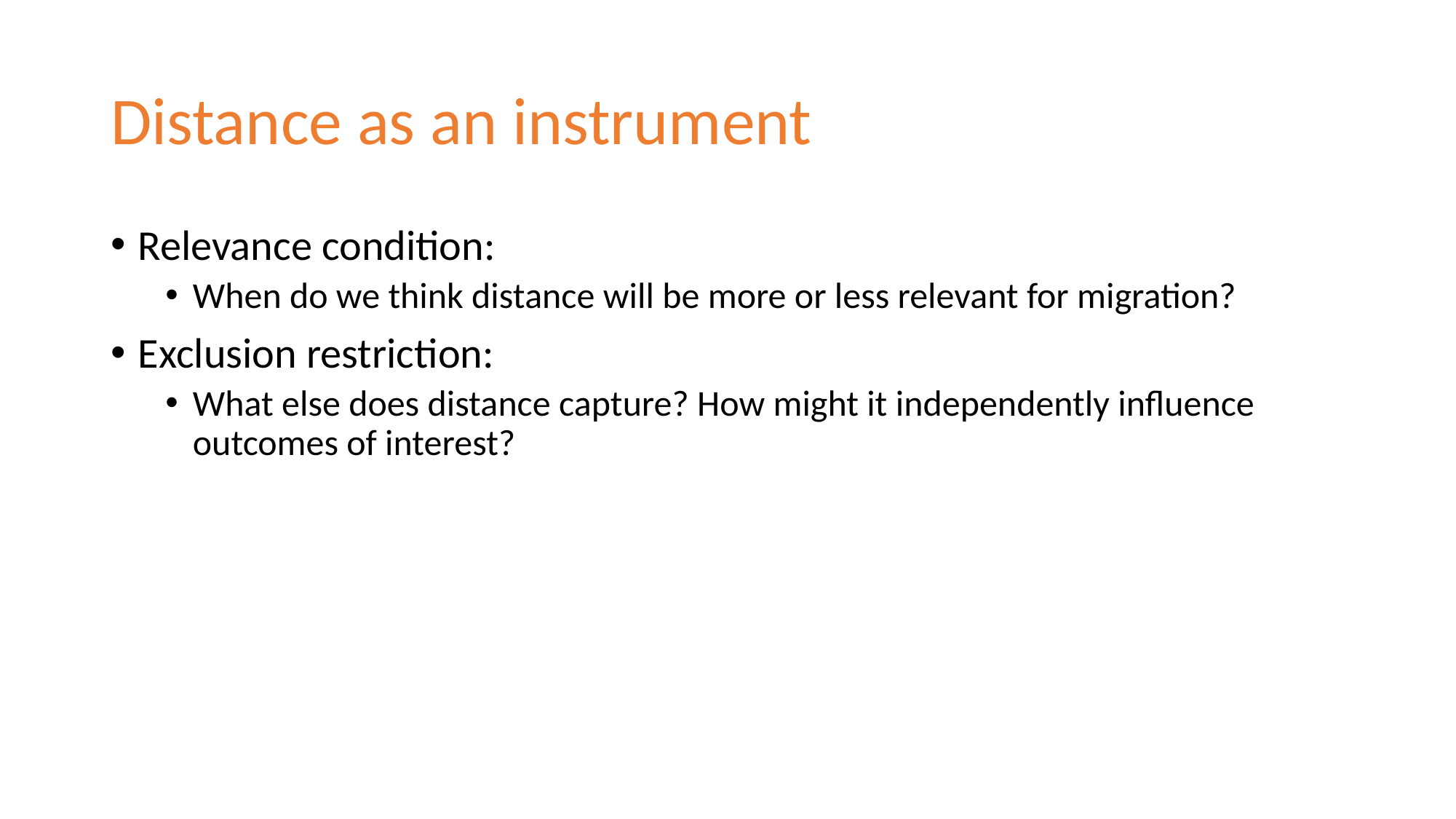

# Distance as an instrument
Relevance condition:
When do we think distance will be more or less relevant for migration?
Exclusion restriction:
What else does distance capture? How might it independently influence outcomes of interest?